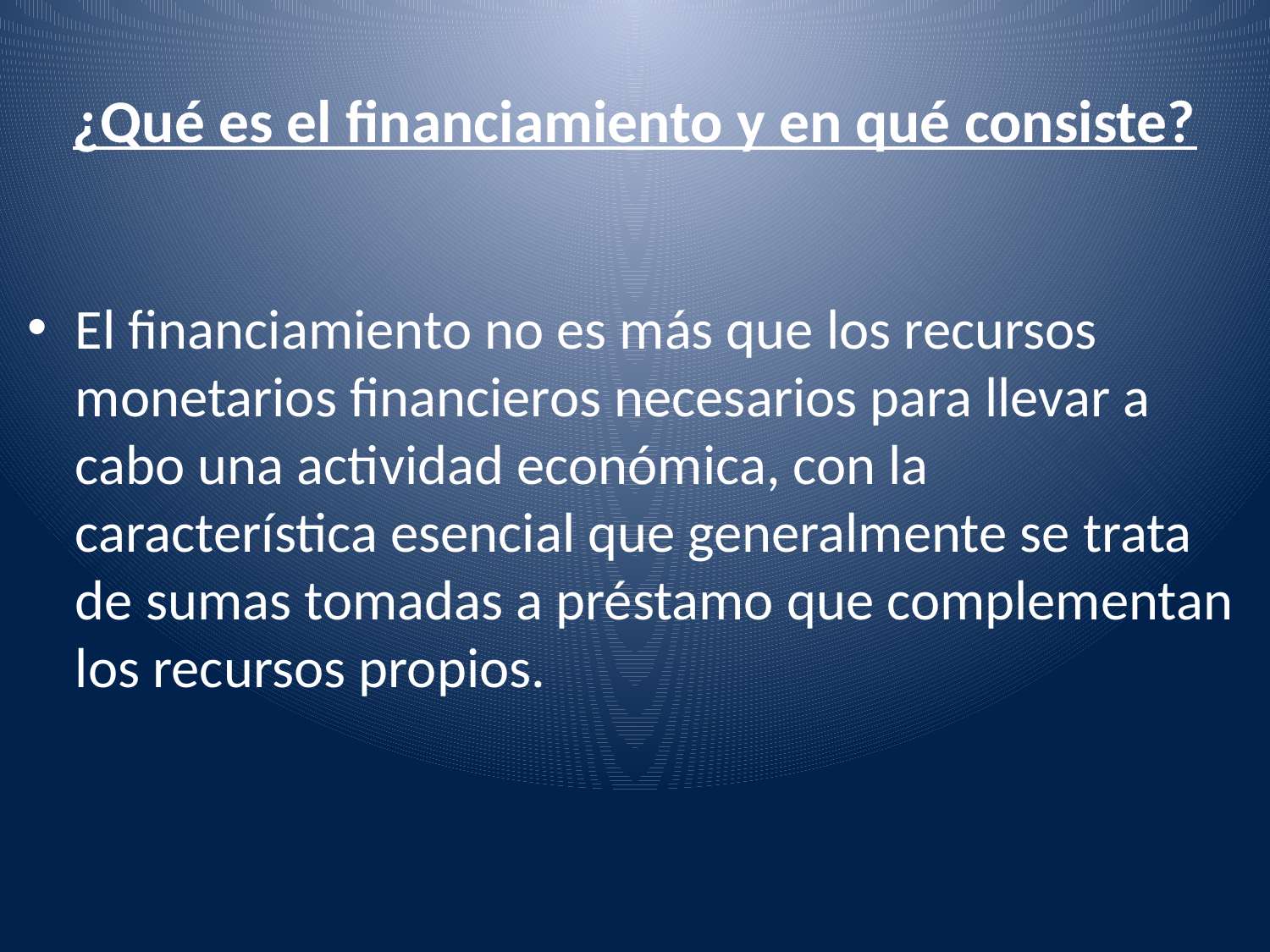

# ¿Qué es el financiamiento y en qué consiste?
El financiamiento no es más que los recursos monetarios financieros necesarios para llevar a cabo una actividad económica, con la característica esencial que generalmente se trata de sumas tomadas a préstamo que complementan los recursos propios.